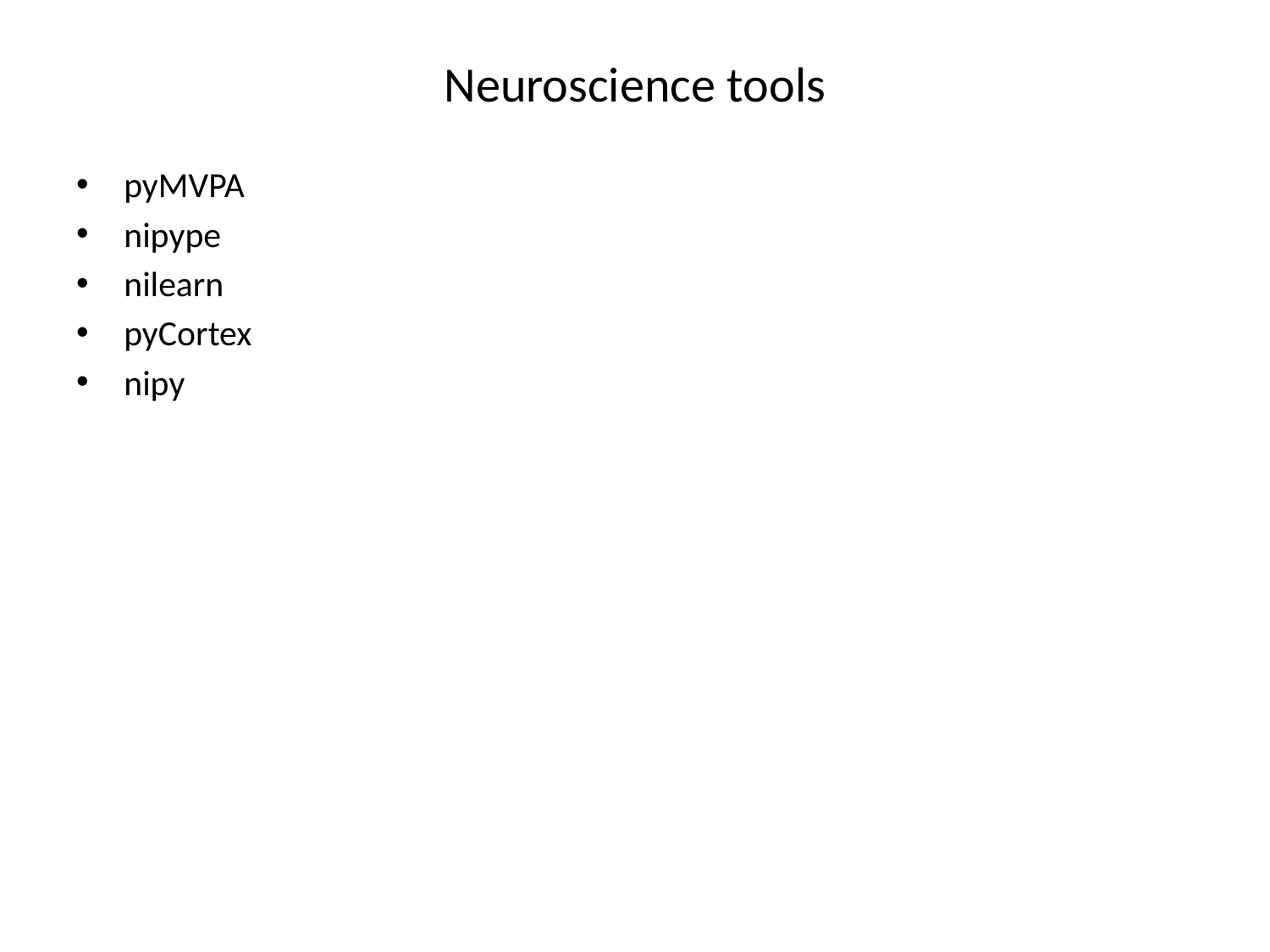

# Neuroscience tools
pyMVPA
nipype
nilearn
pyCortex
nipy